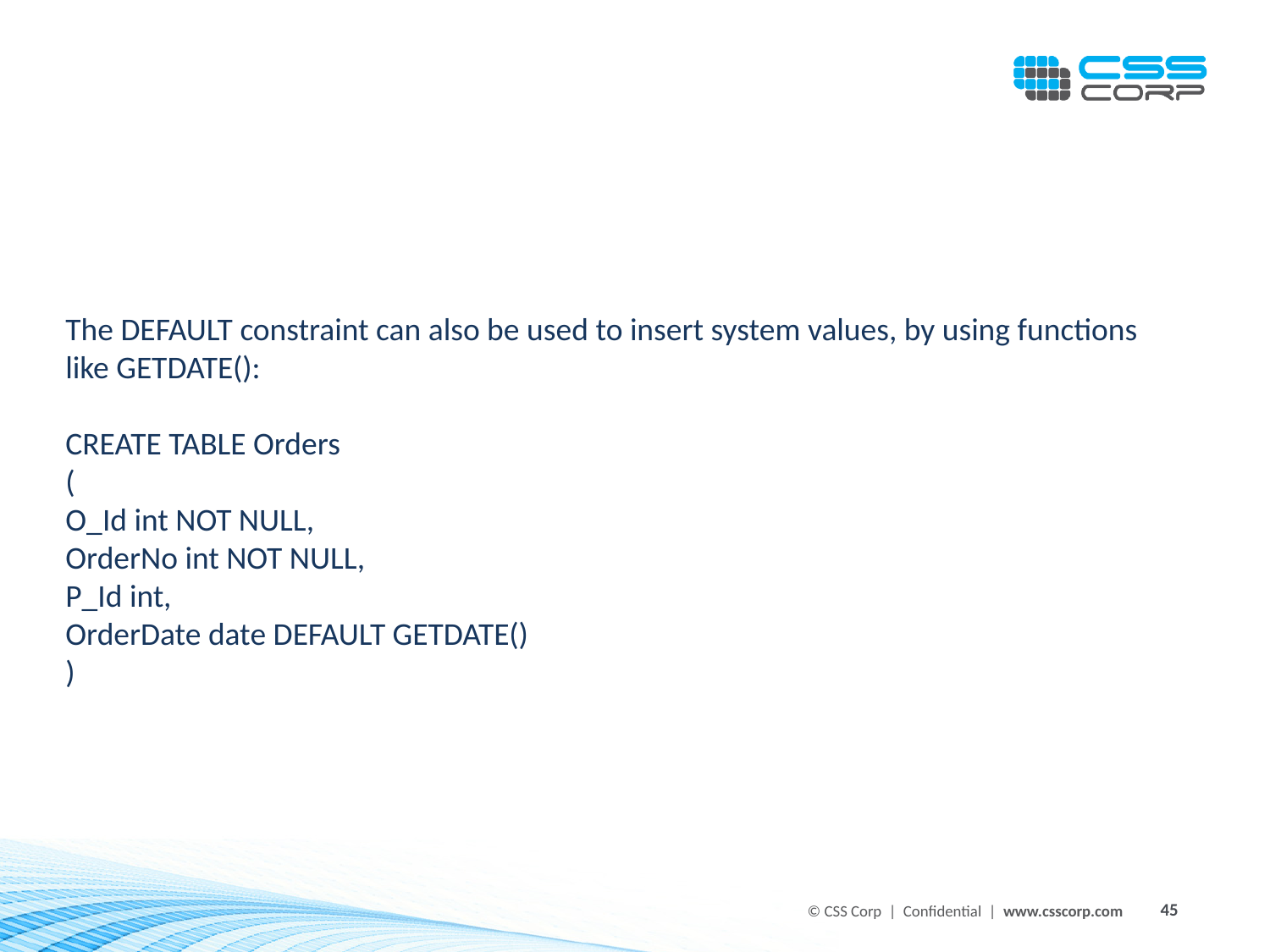

The DEFAULT constraint can also be used to insert system values, by using functions like GETDATE():

CREATE TABLE Orders
(
O_Id int NOT NULL,
OrderNo int NOT NULL,
P_Id int,
OrderDate date DEFAULT GETDATE()
)